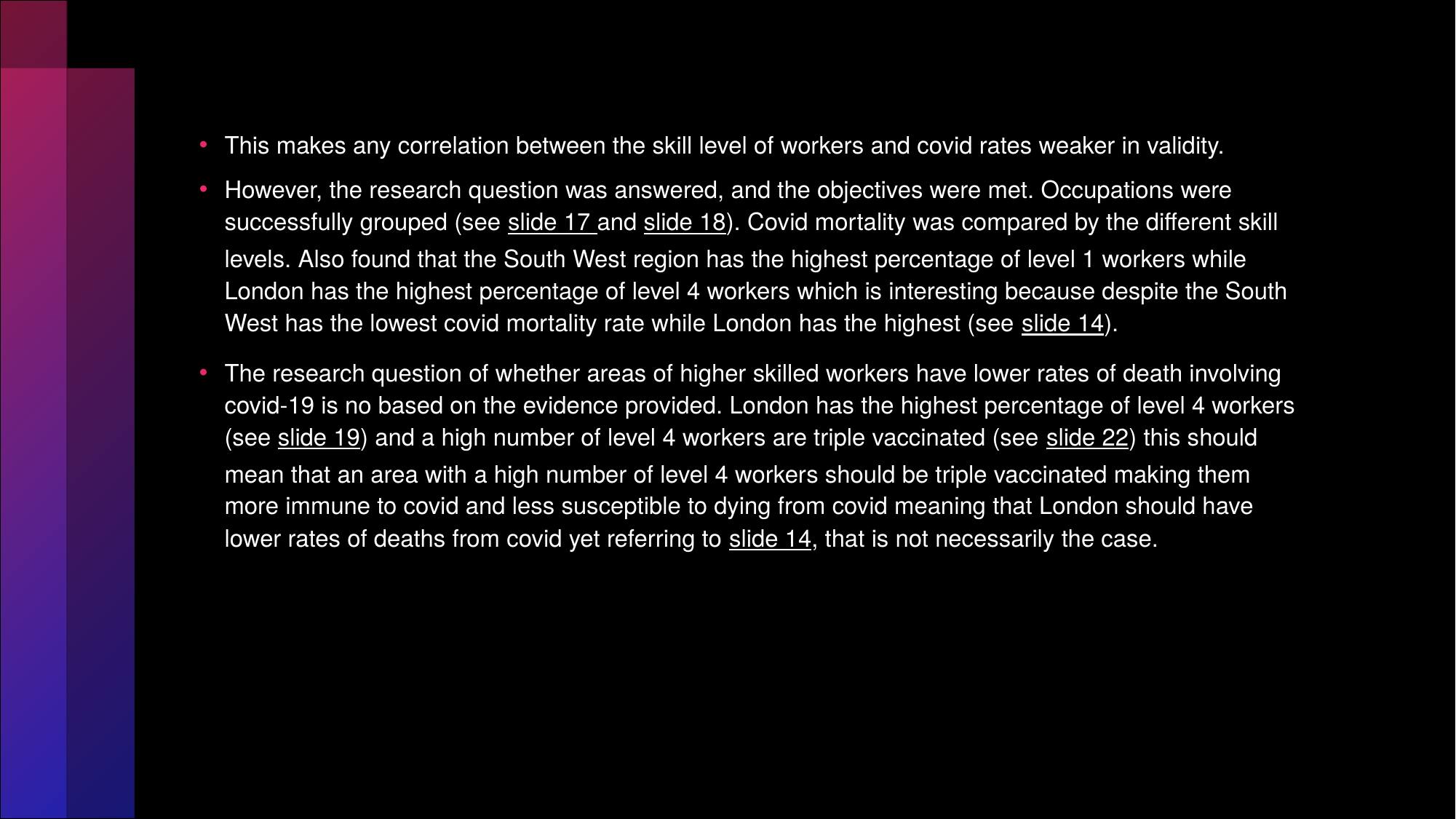

This makes any correlation between the skill level of workers and covid rates weaker in validity.
However, the research question was answered, and the objectives were met. Occupations were successfully grouped (see slide 17 and slide 18). Covid mortality was compared by the different skill levels. Also found that the South West region has the highest percentage of level 1 workers while London has the highest percentage of level 4 workers which is interesting because despite the South West has the lowest covid mortality rate while London has the highest (see slide 14).
The research question of whether areas of higher skilled workers have lower rates of death involving covid-19 is no based on the evidence provided. London has the highest percentage of level 4 workers (see slide 19) and a high number of level 4 workers are triple vaccinated (see slide 22) this should mean that an area with a high number of level 4 workers should be triple vaccinated making them more immune to covid and less susceptible to dying from covid meaning that London should have lower rates of deaths from covid yet referring to slide 14, that is not necessarily the case.